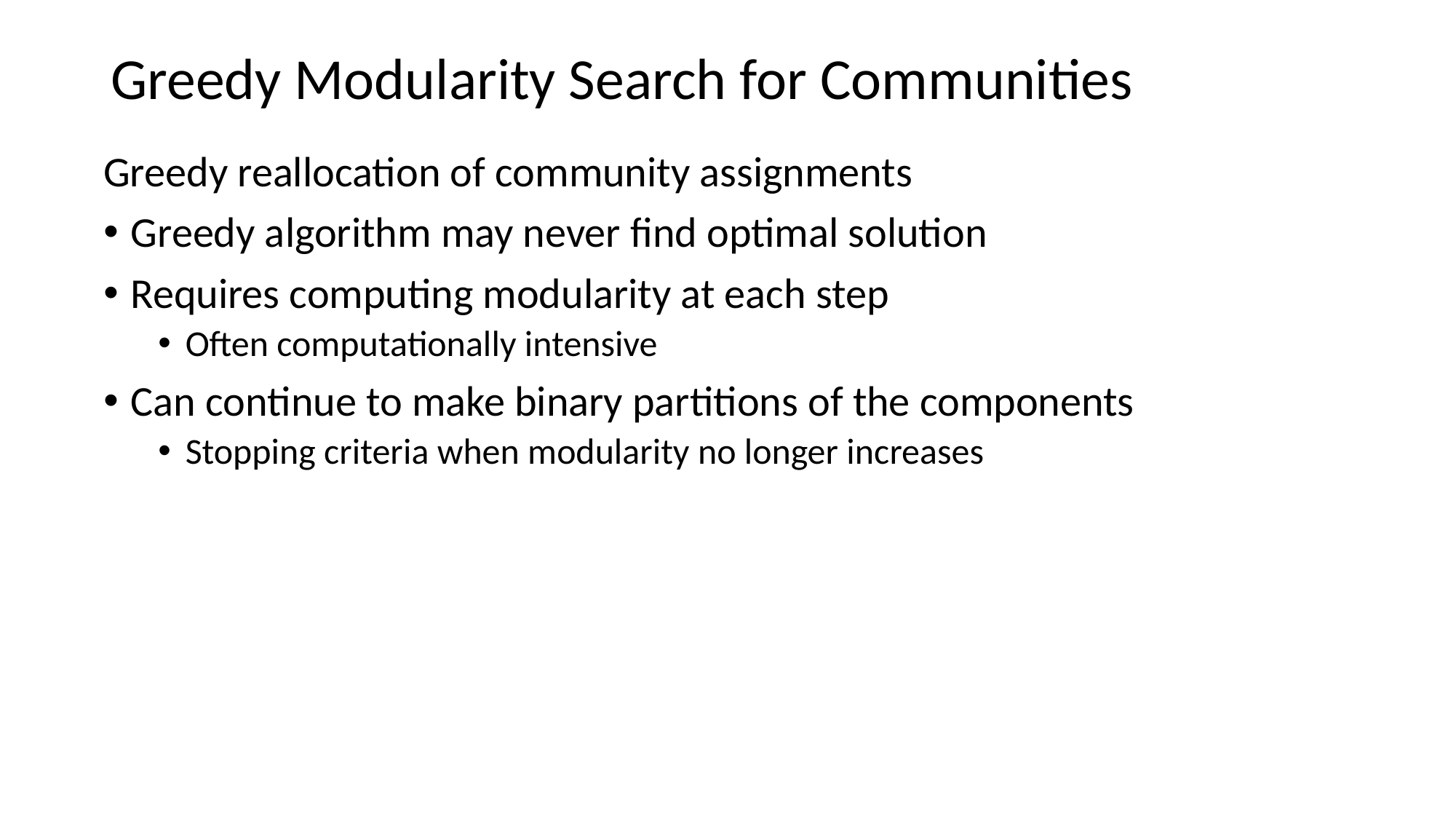

# Greedy Modularity Search for Communities
Greedy reallocation of community assignments
Greedy algorithm may never find optimal solution
Requires computing modularity at each step
Often computationally intensive
Can continue to make binary partitions of the components
Stopping criteria when modularity no longer increases